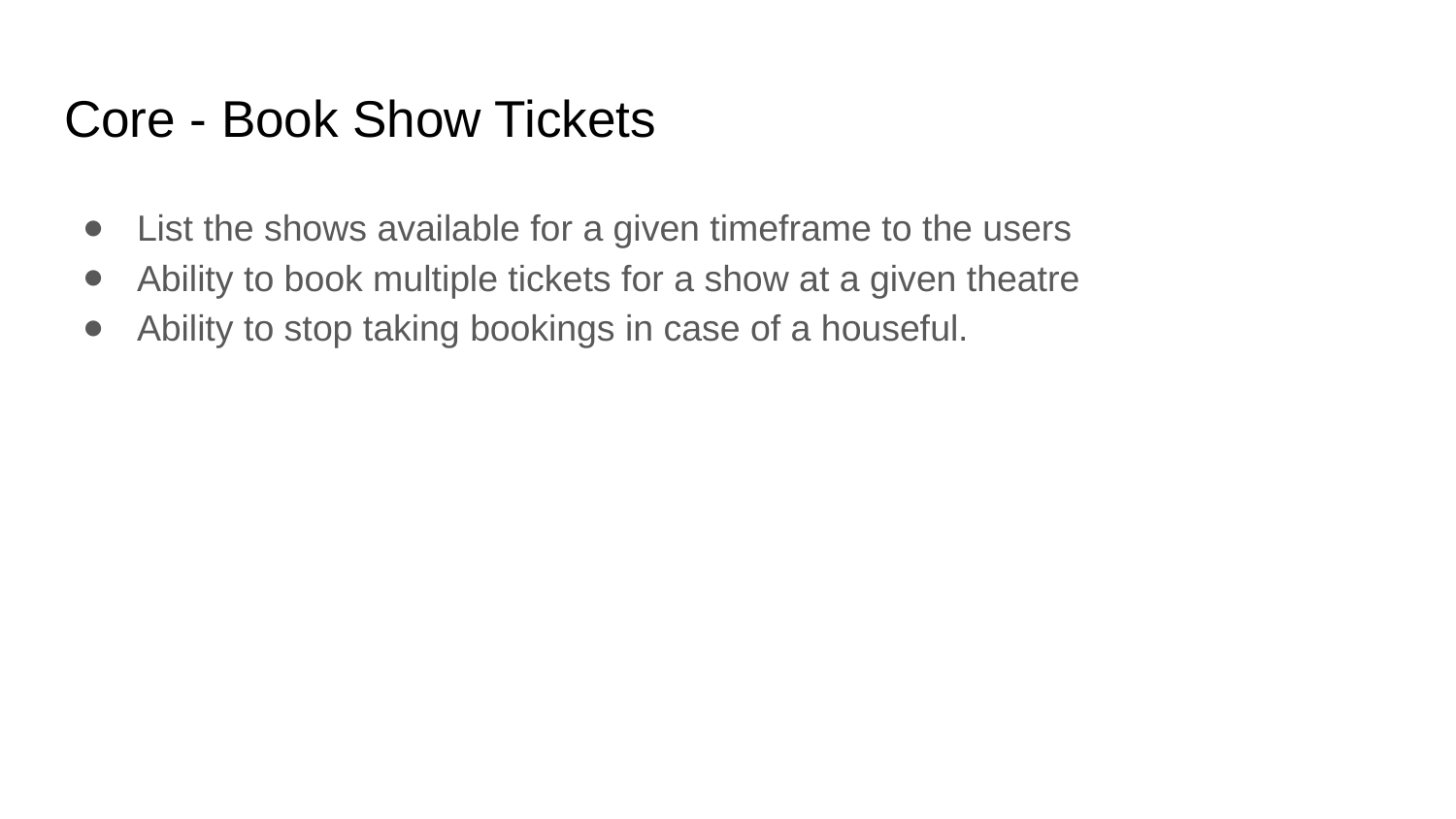

# Core - Book Show Tickets
List the shows available for a given timeframe to the users
Ability to book multiple tickets for a show at a given theatre
Ability to stop taking bookings in case of a houseful.